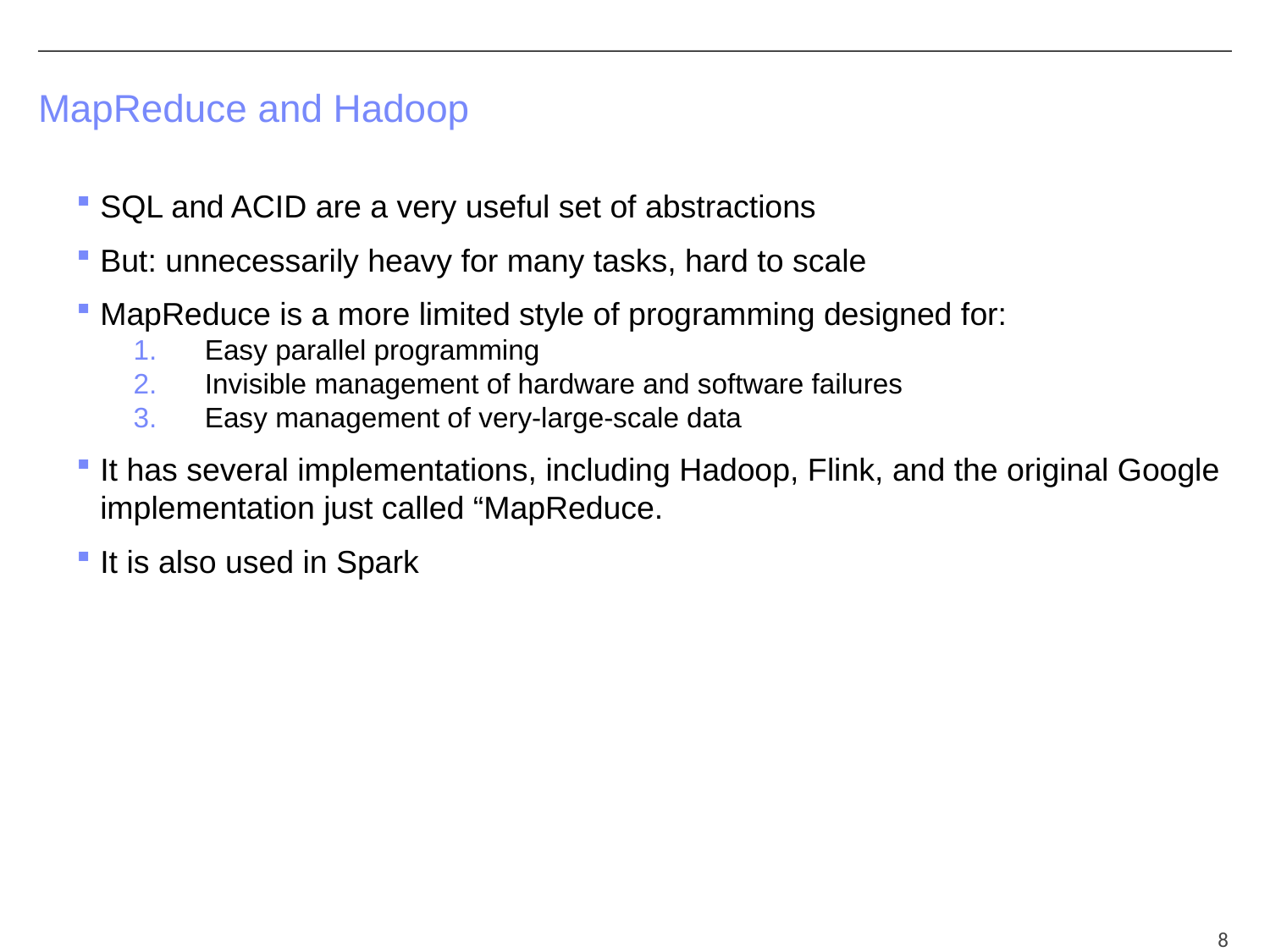

# MapReduce and Hadoop
SQL and ACID are a very useful set of abstractions
But: unnecessarily heavy for many tasks, hard to scale
MapReduce is a more limited style of programming designed for:
Easy parallel programming
Invisible management of hardware and software failures
Easy management of very-large-scale data
It has several implementations, including Hadoop, Flink, and the original Google implementation just called “MapReduce.
It is also used in Spark
8